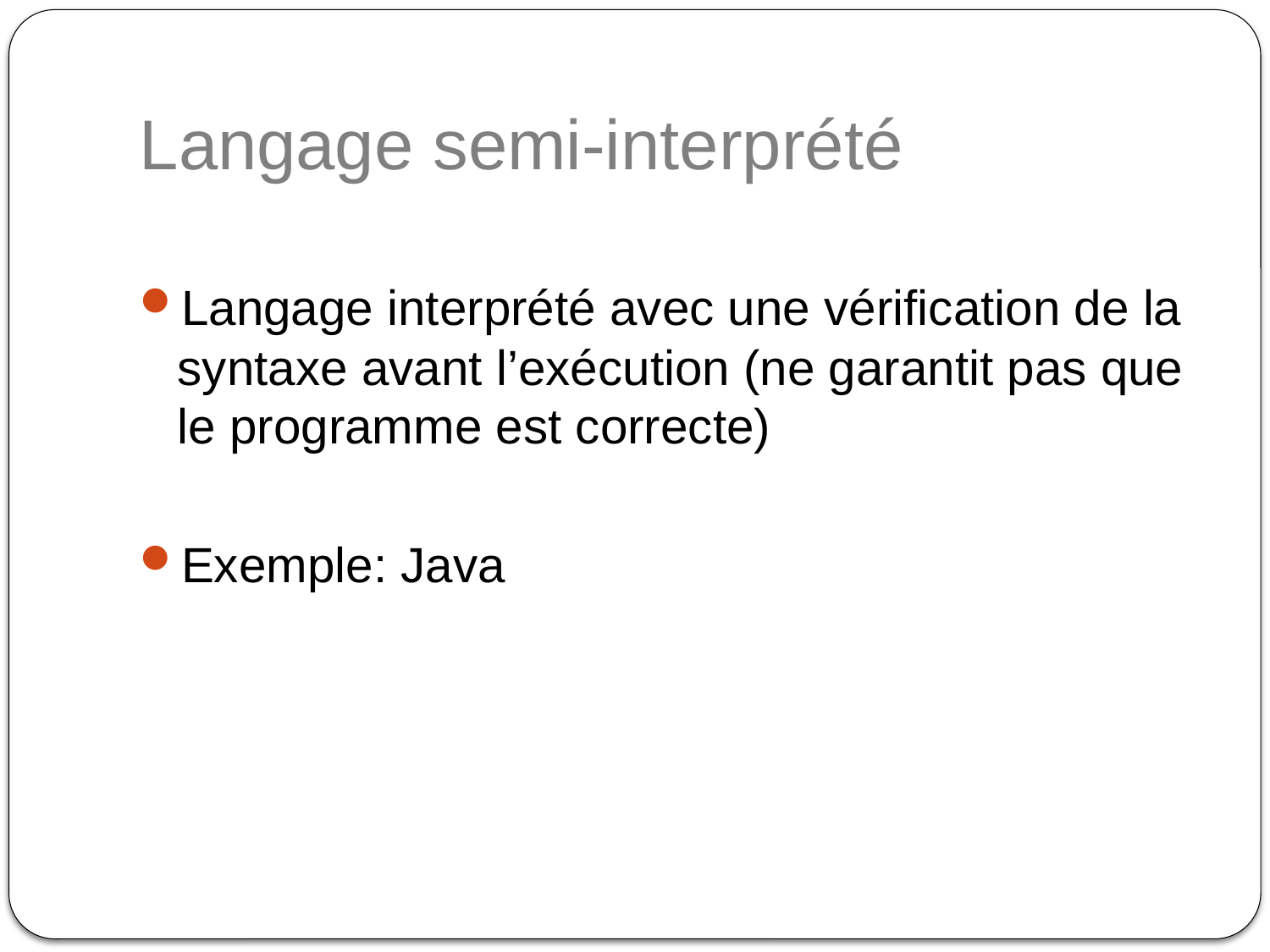

# Langage semi-interprété

Langage interprété avec une vérification de la syntaxe avant l’exécution (ne garantit pas que le programme est correcte)

Exemple: Java